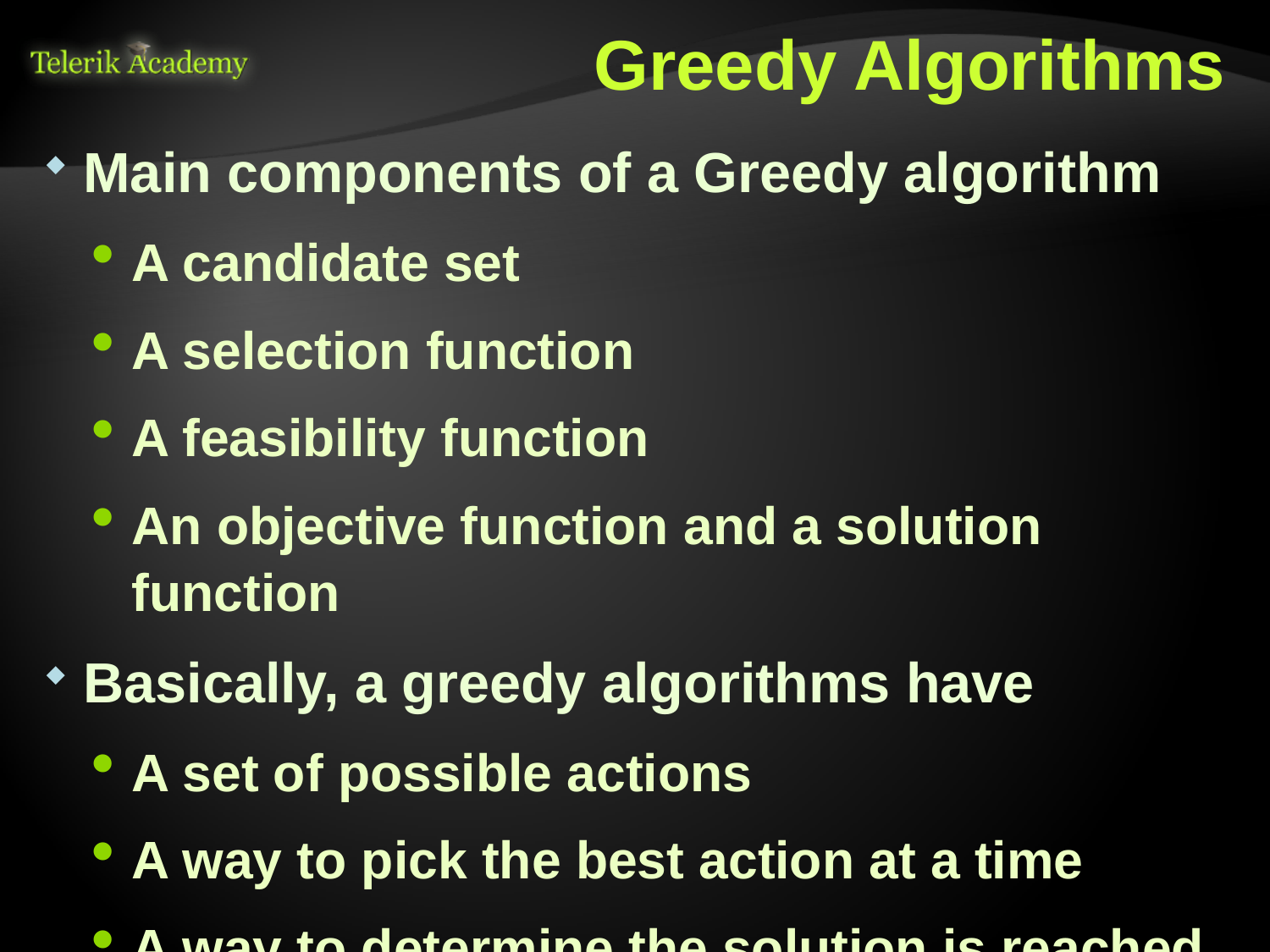

# Greedy Algorithms
Main components of a Greedy algorithm
A candidate set
A selection function
A feasibility function
An objective function and a solution function
Basically, a greedy algorithms have
A set of possible actions
A way to pick the best action at a time
A way to determine the solution is reached